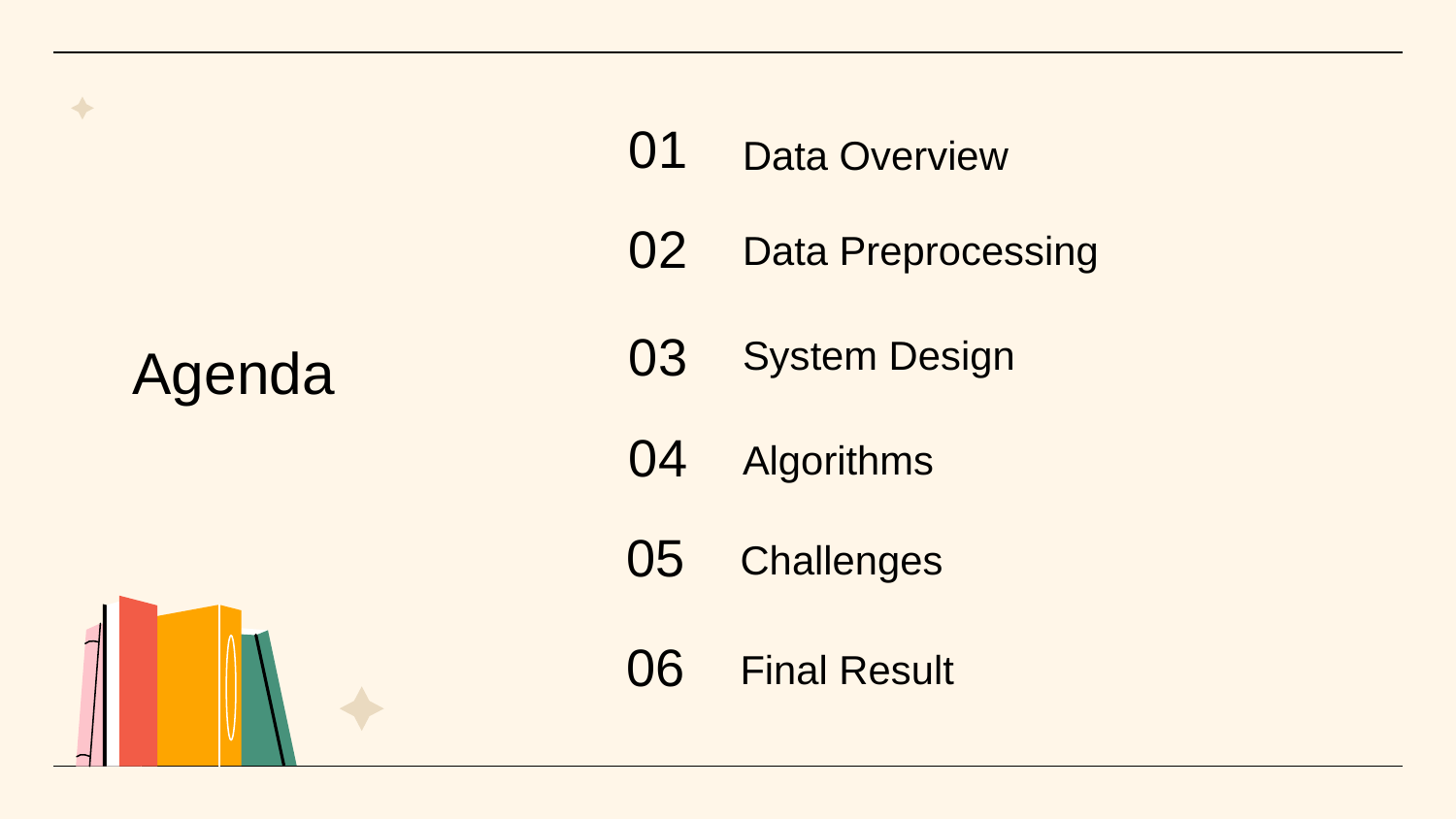

01
Data Overview
02
Data Preprocessing
03
# Agenda
System Design
04
Algorithms
05
Challenges

06
Final Result